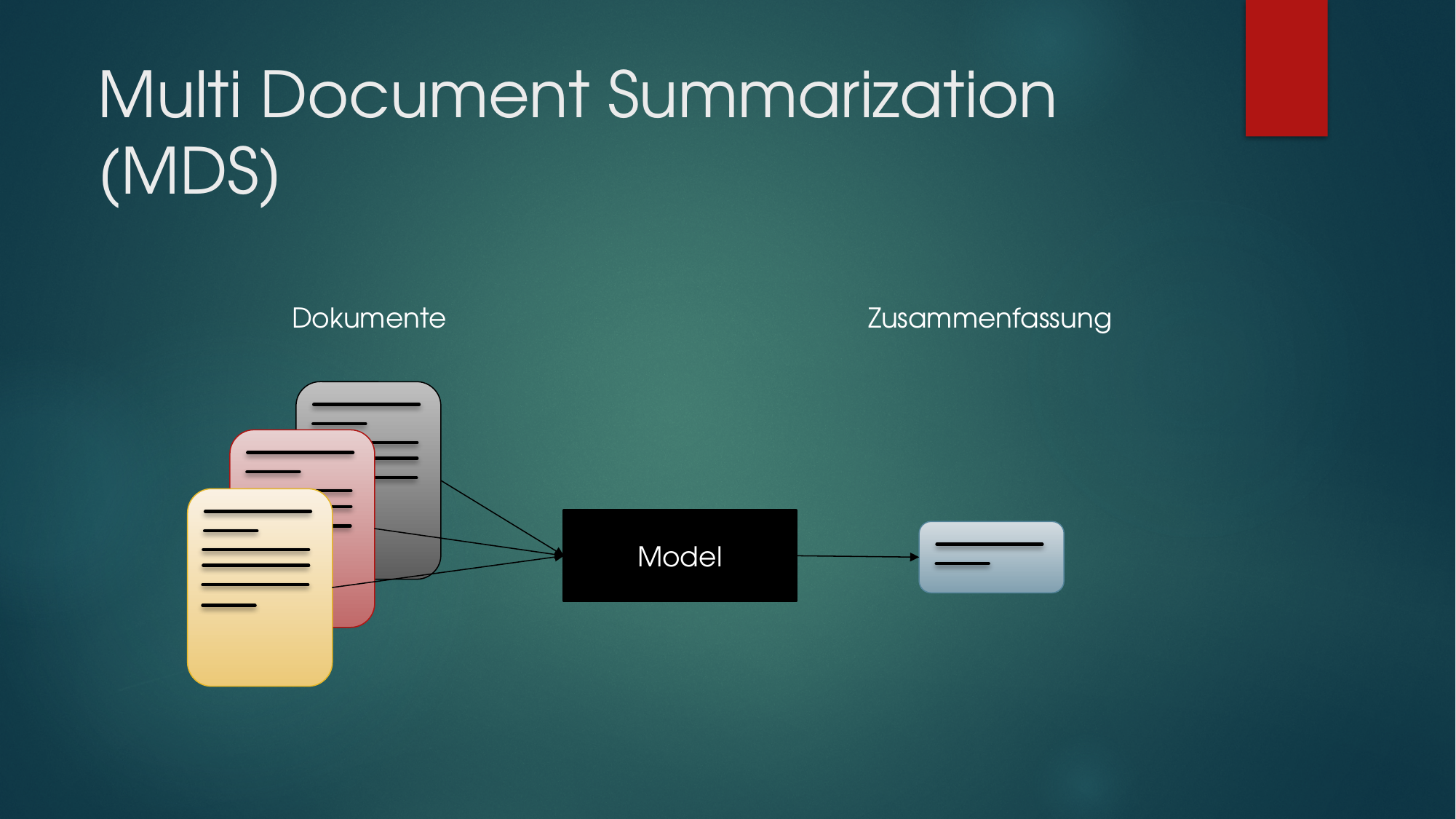

# Multi Document Summarization (MDS)
Dokumente
Zusammenfassung

Model